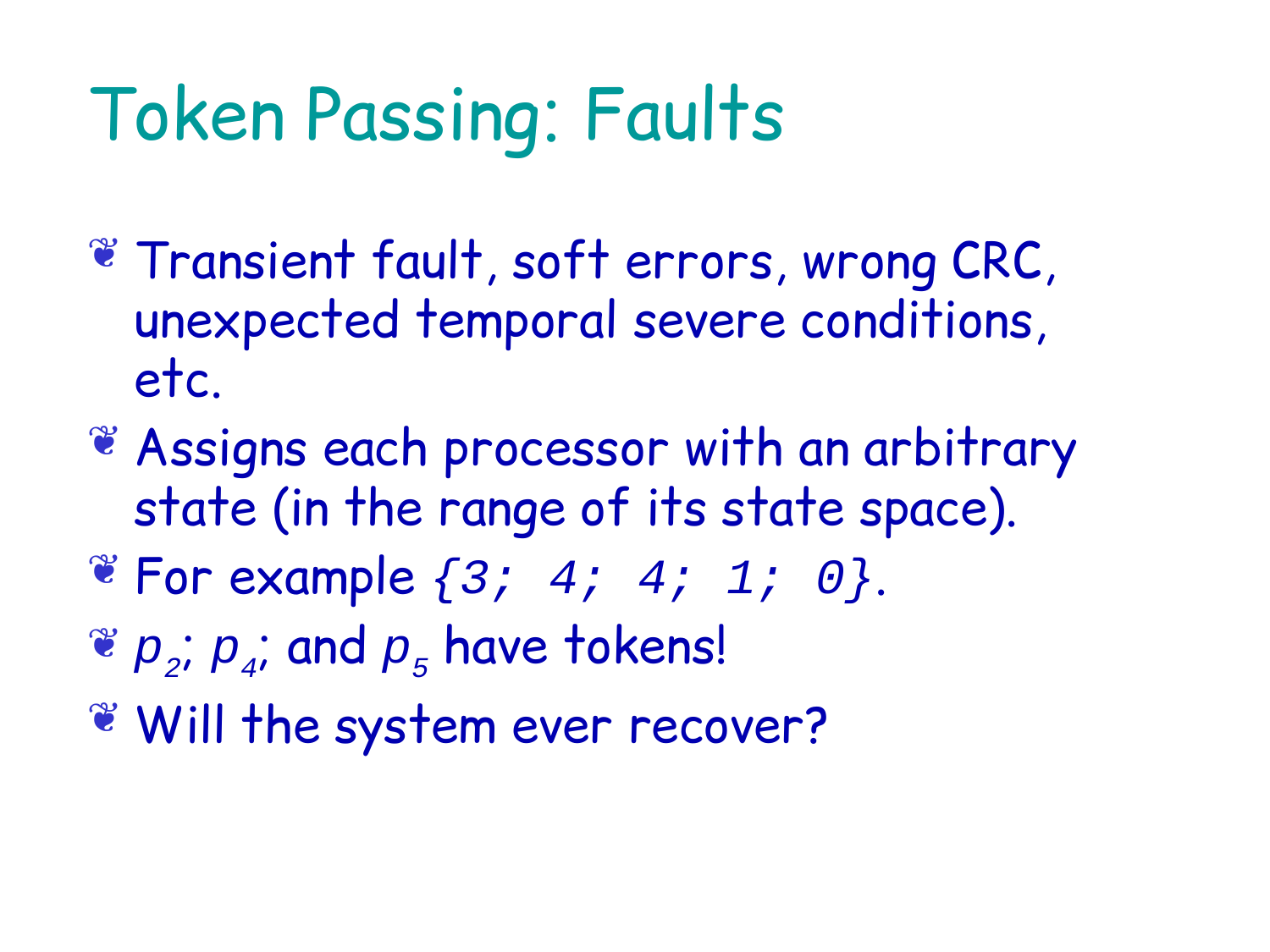

# Token Passing: Faults
Transient fault, soft errors, wrong CRC, unexpected temporal severe conditions, etc.
Assigns each processor with an arbitrary state (in the range of its state space).
For example {3; 4; 4; 1; 0}.
p2; p4; and p5 have tokens!
Will the system ever recover?